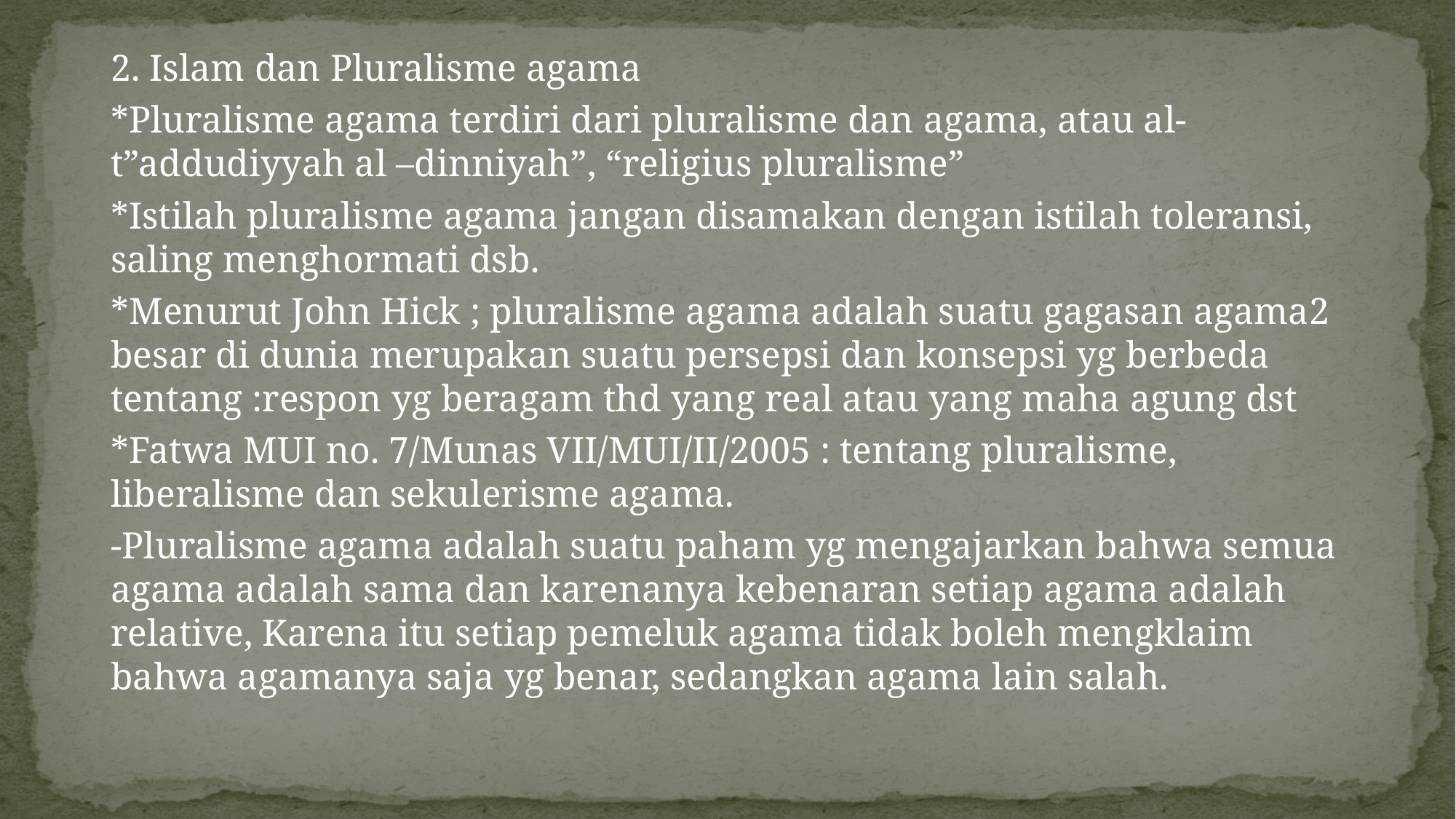

2. Islam dan Pluralisme agama
*Pluralisme agama terdiri dari pluralisme dan agama, atau al-t”addudiyyah al –dinniyah”, “religius pluralisme”
*Istilah pluralisme agama jangan disamakan dengan istilah toleransi, saling menghormati dsb.
*Menurut John Hick ; pluralisme agama adalah suatu gagasan agama2 besar di dunia merupakan suatu persepsi dan konsepsi yg berbeda tentang :respon yg beragam thd yang real atau yang maha agung dst
*Fatwa MUI no. 7/Munas VII/MUI/II/2005 : tentang pluralisme, liberalisme dan sekulerisme agama.
-Pluralisme agama adalah suatu paham yg mengajarkan bahwa semua agama adalah sama dan karenanya kebenaran setiap agama adalah relative, Karena itu setiap pemeluk agama tidak boleh mengklaim bahwa agamanya saja yg benar, sedangkan agama lain salah.